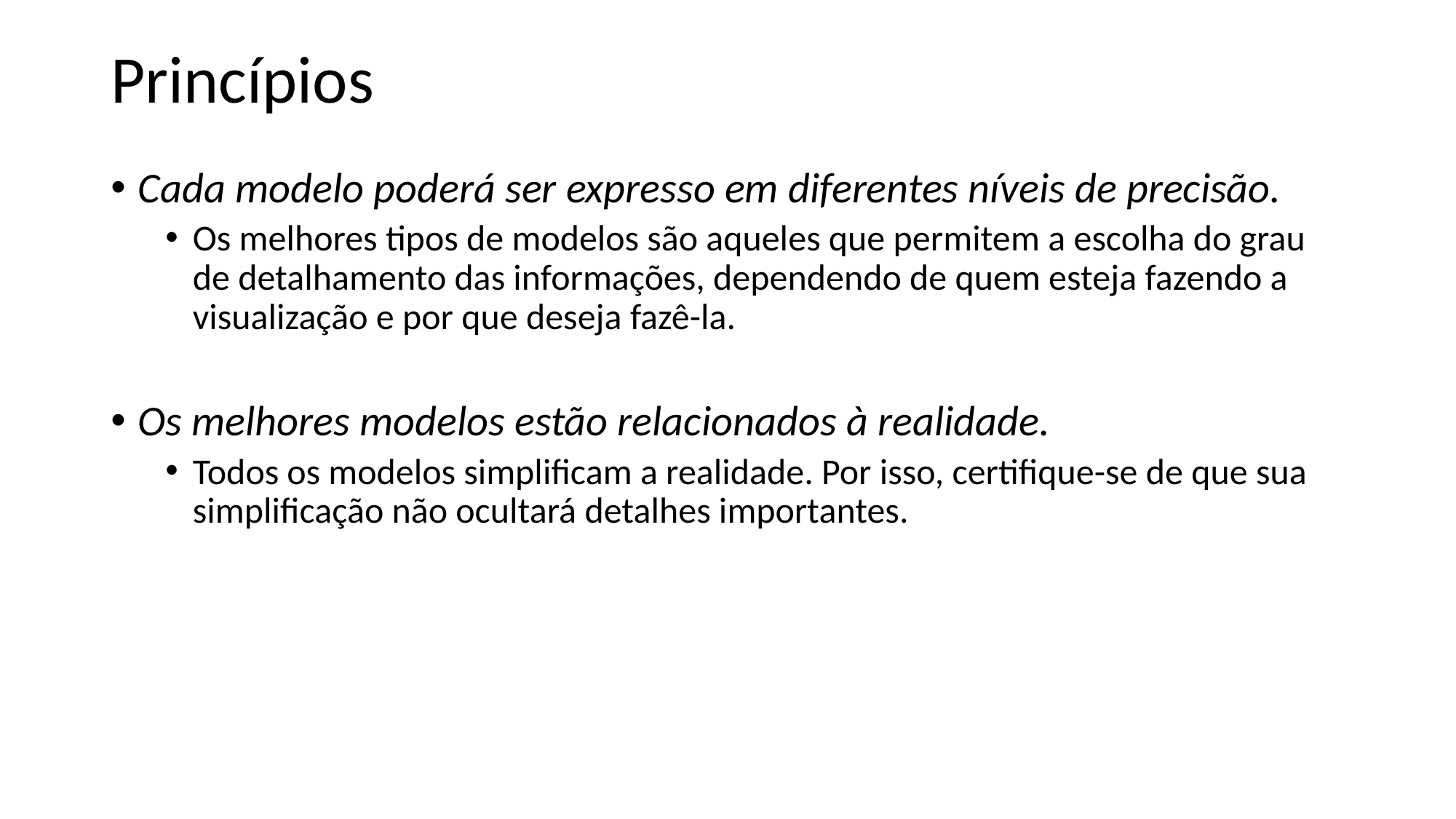

# Princípios
Cada modelo poderá ser expresso em diferentes níveis de precisão.
Os melhores tipos de modelos são aqueles que permitem a escolha do grau de detalhamento das informações, dependendo de quem esteja fazendo a visualização e por que deseja fazê-la.

Os melhores modelos estão relacionados à realidade.
Todos os modelos simplificam a realidade. Por isso, certifique-se de que sua simplificação não ocultará detalhes importantes.